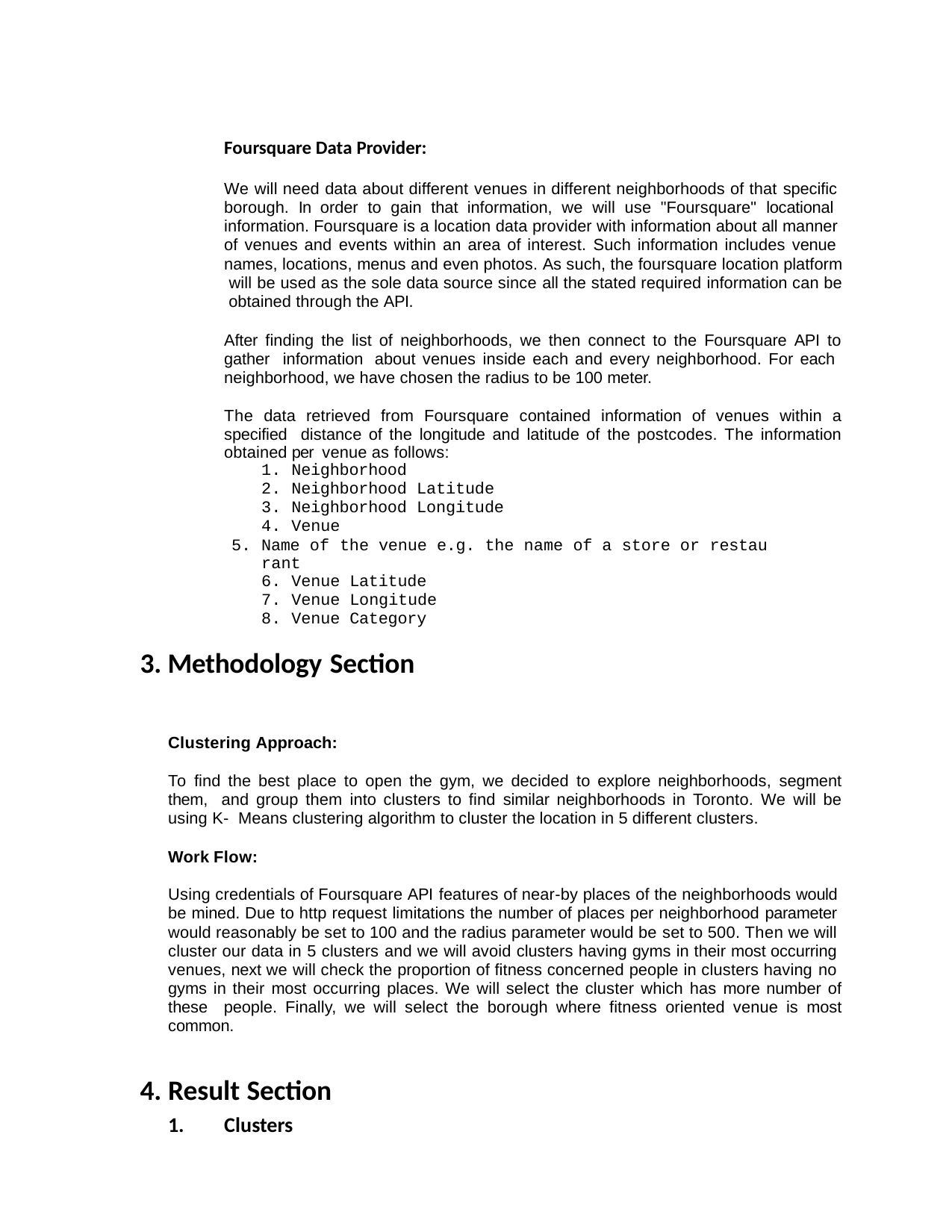

Foursquare Data Provider:

We will need data about different venues in different neighborhoods of that specific  borough. In order to gain that information, we will use "Foursquare" locational  information. Foursquare is a location data provider with information about all manner  of venues and events within an area of interest. Such information includes venue  names, locations, menus and even photos. As such, the foursquare location platform  will be used as the sole data source since all the stated required information can be  obtained through the API.

After finding the list of neighborhoods, we then connect to the Foursquare API to gather  information about venues inside each and every neighborhood. For each  neighborhood, we have chosen the radius to be 100 meter.

The data retrieved from Foursquare contained information of venues within a specified  distance of the longitude and latitude of the postcodes. The information obtained per  venue as follows:
Neighborhood
Neighborhood Latitude
Neighborhood Longitude
Venue
Name of the venue e.g. the name of a store or restau  rant
Venue Latitude
Venue Longitude
Venue Category
3. Methodology Section
Clustering Approach:

To find the best place to open the gym, we decided to explore neighborhoods, segment them,  and group them into clusters to find similar neighborhoods in Toronto. We will be using K-  Means clustering algorithm to cluster the location in 5 different clusters.

Work Flow:

Using credentials of Foursquare API features of near-by places of the neighborhoods would  be mined. Due to http request limitations the number of places per neighborhood parameter  would reasonably be set to 100 and the radius parameter would be set to 500. Then we will  cluster our data in 5 clusters and we will avoid clusters having gyms in their most occurring  venues, next we will check the proportion of fitness concerned people in clusters having no  gyms in their most occurring places. We will select the cluster which has more number of these  people. Finally, we will select the borough where fitness oriented venue is most common.

Result Section
Clusters